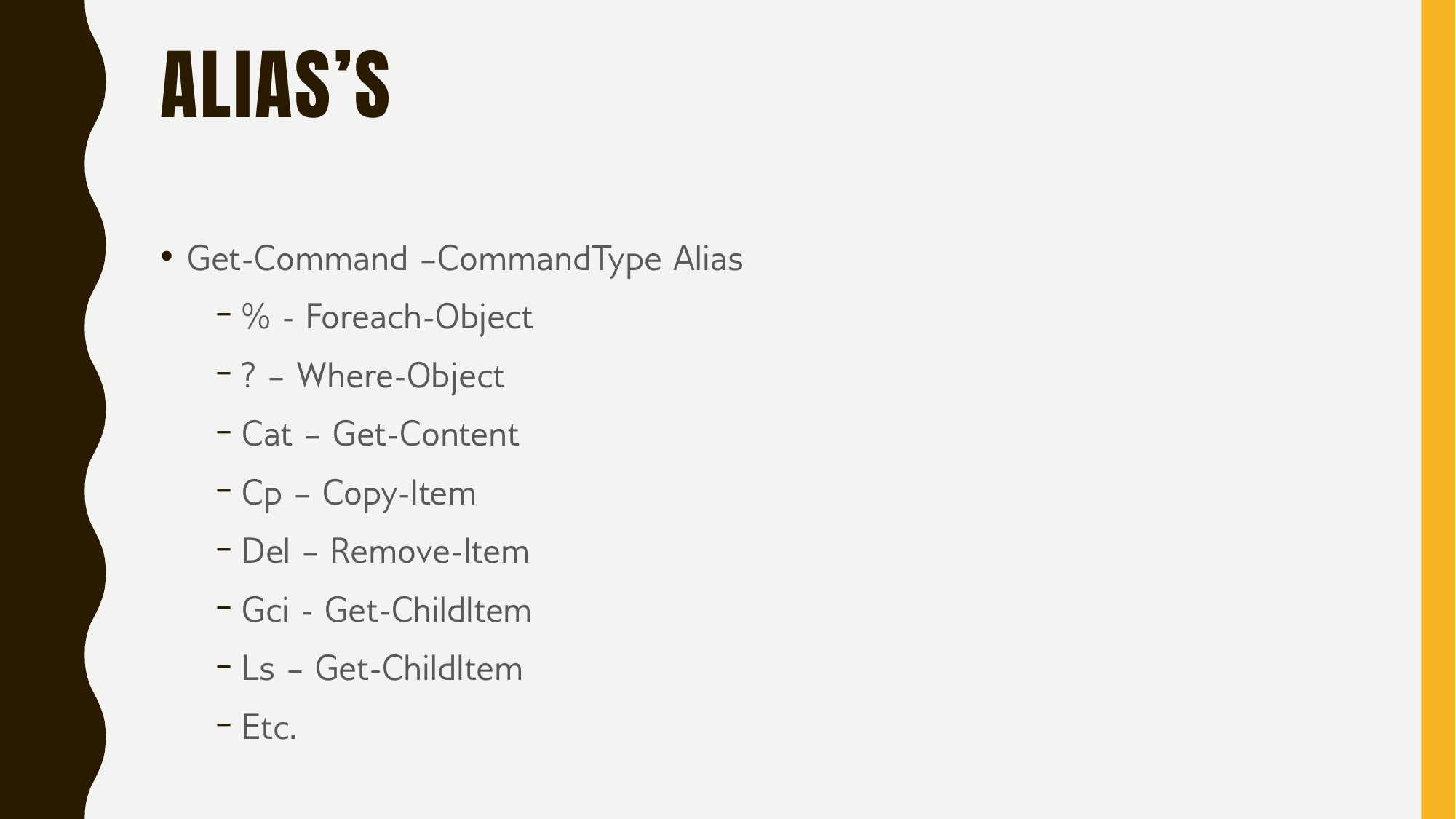

# Alias’s
Get-Command –CommandType Alias
% - Foreach-Object
? – Where-Object
Cat – Get-Content
Cp – Copy-Item
Del – Remove-Item
Gci - Get-ChildItem
Ls – Get-ChildItem
Etc.